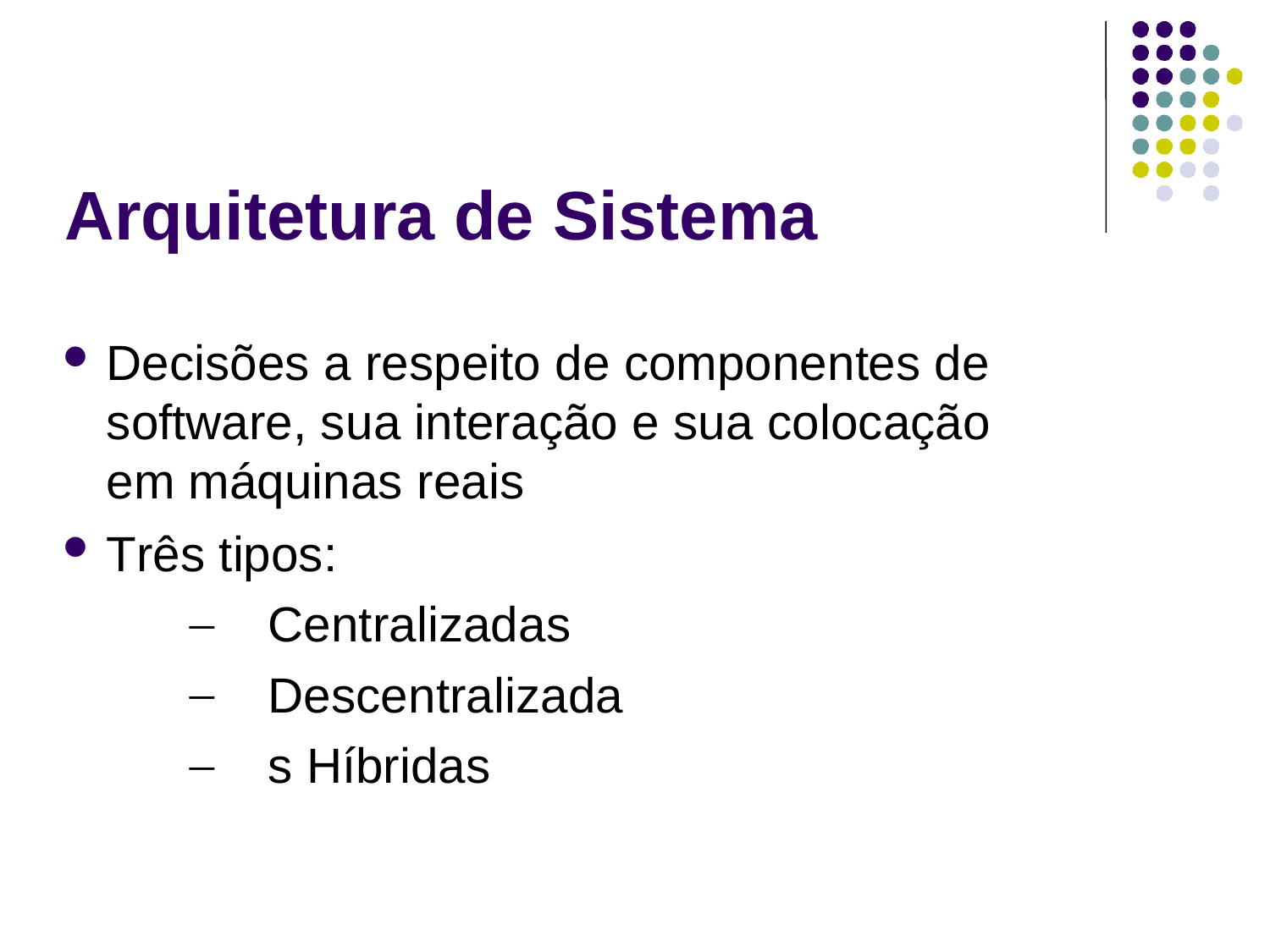

# Arquitetura de Sistema
Decisões a respeito de componentes de software, sua interação e sua colocação em máquinas reais

Três tipos:
Centralizadas Descentralizadas Híbridas
–

–

–